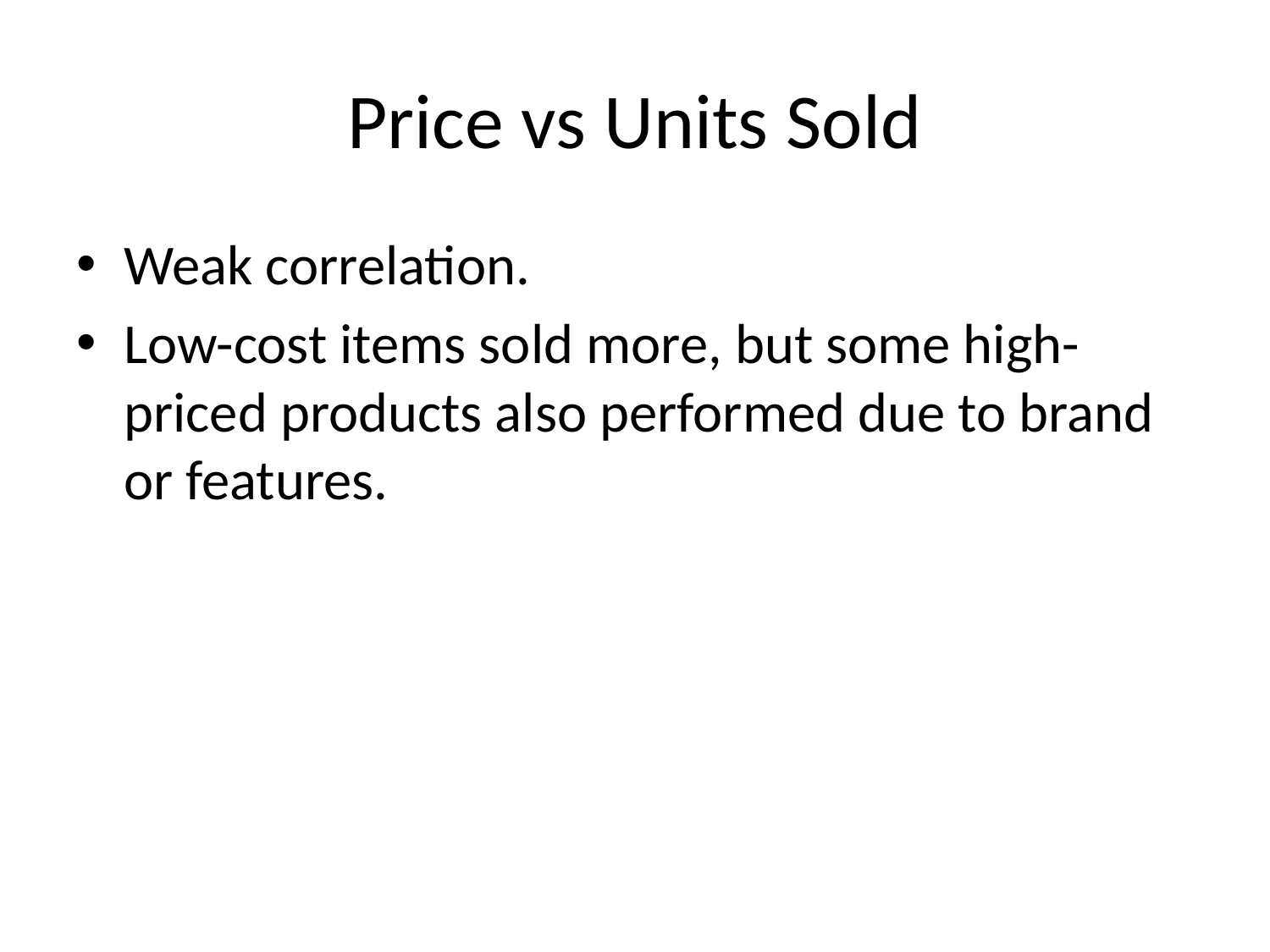

# Price vs Units Sold
Weak correlation.
Low-cost items sold more, but some high-priced products also performed due to brand or features.